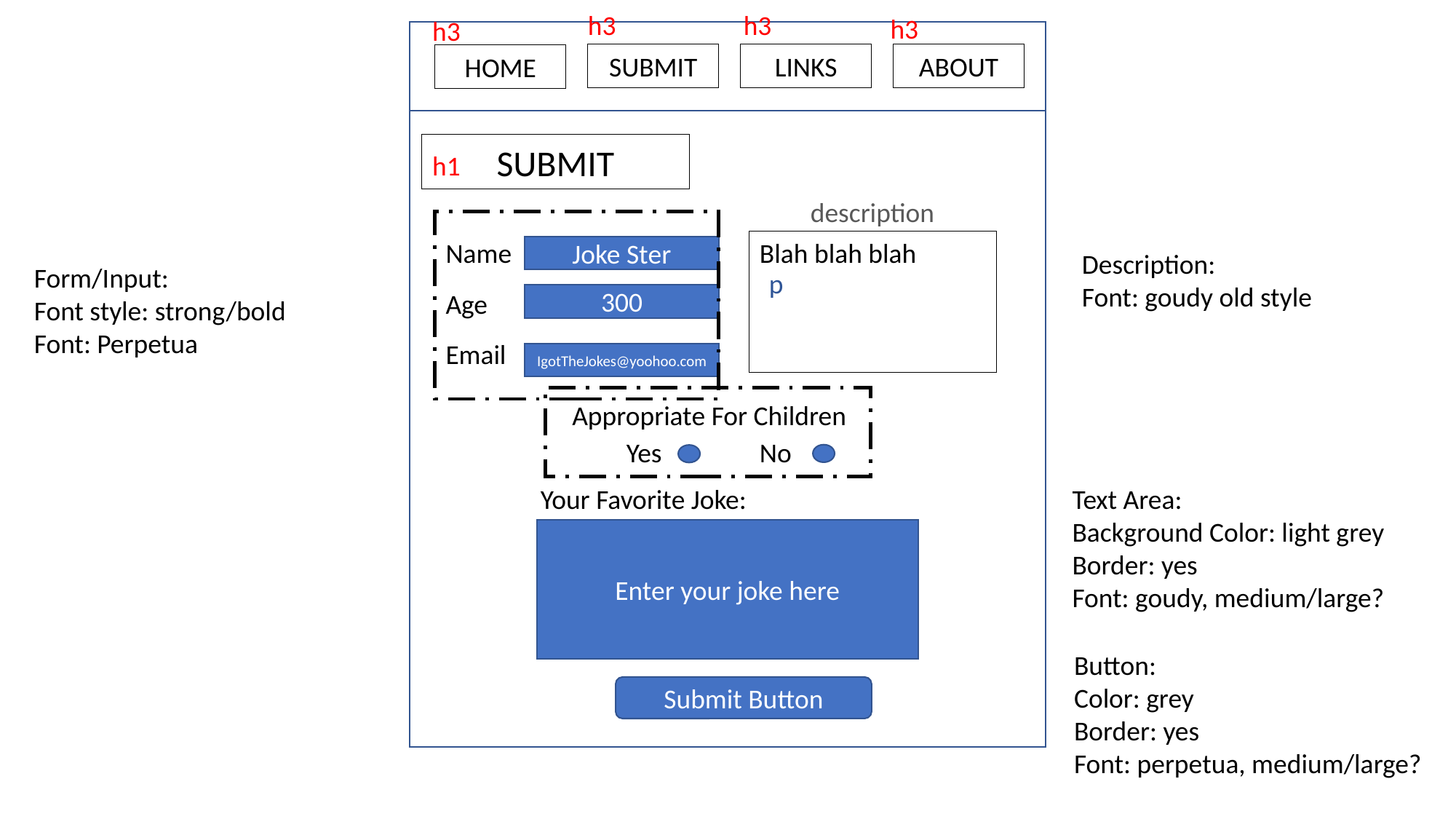

h3
h3
h3
h3

SUBMIT
LINKS
ABOUT
HOME
SUBMIT
h1
description

Name
Blah blah blah

Joke Ster
Description:
Font: goudy old style
Form/Input:
Font style: strong/bold
Font: Perpetua
p
Age
300
Email
IgotTheJokes@yoohoo.com

Appropriate For Children
Yes
No

Your Favorite Joke:
Text Area:
Background Color: light grey
Border: yes
Font: goudy, medium/large?
Enter your joke here
Button:
Color: grey
Border: yes
Font: perpetua, medium/large?
Submit Button